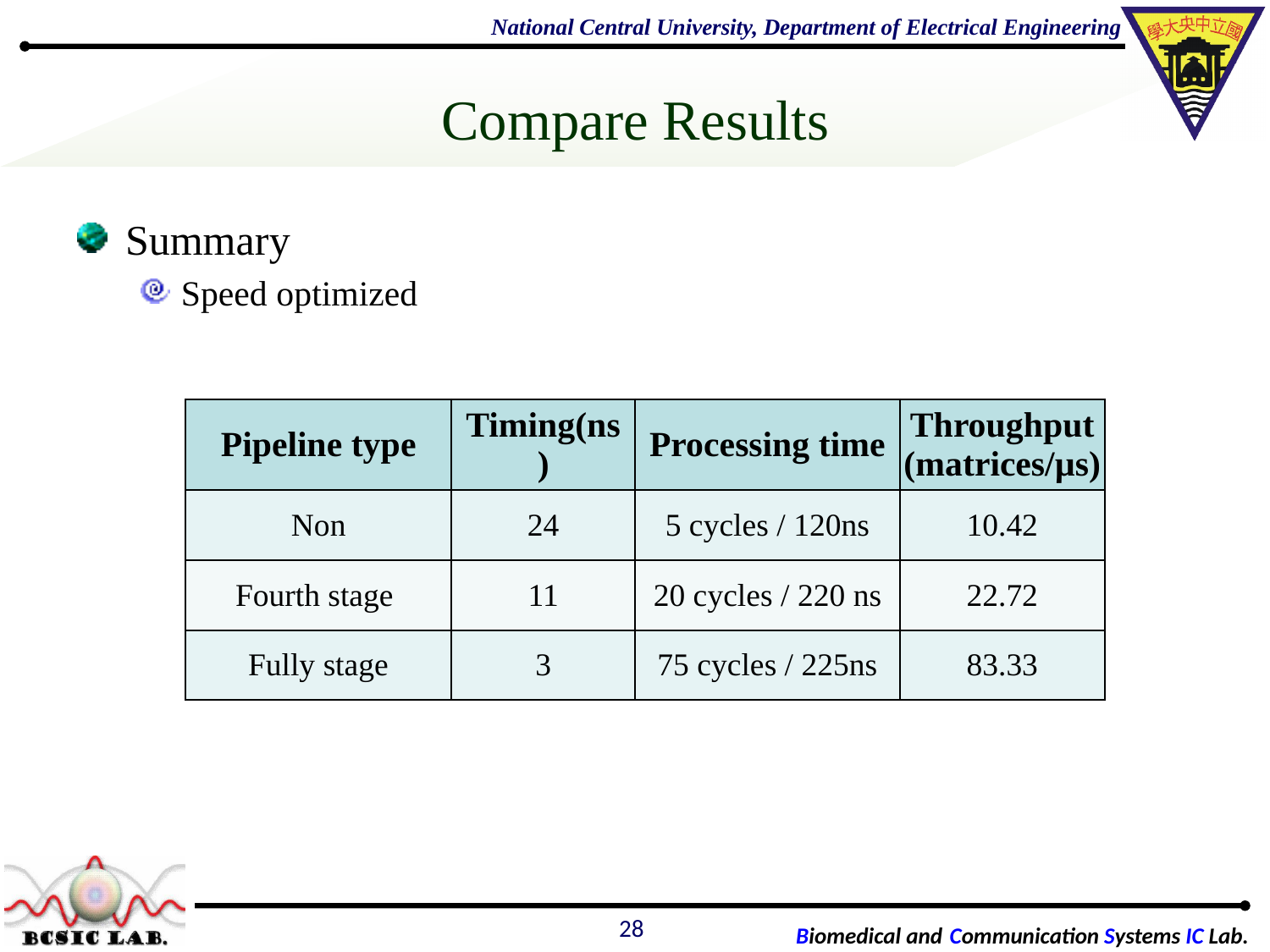

28
# Compare Results
Summary
Speed optimized

| Pipeline type | Timing(ns) | Processing time | Throughput (matrices/µs) |
| --- | --- | --- | --- |
| Non | 24 | 5 cycles / 120ns | 10.42 |
| Fourth stage | 11 | 20 cycles / 220 ns | 22.72 |
| Fully stage | 3 | 75 cycles / 225ns | 83.33 |